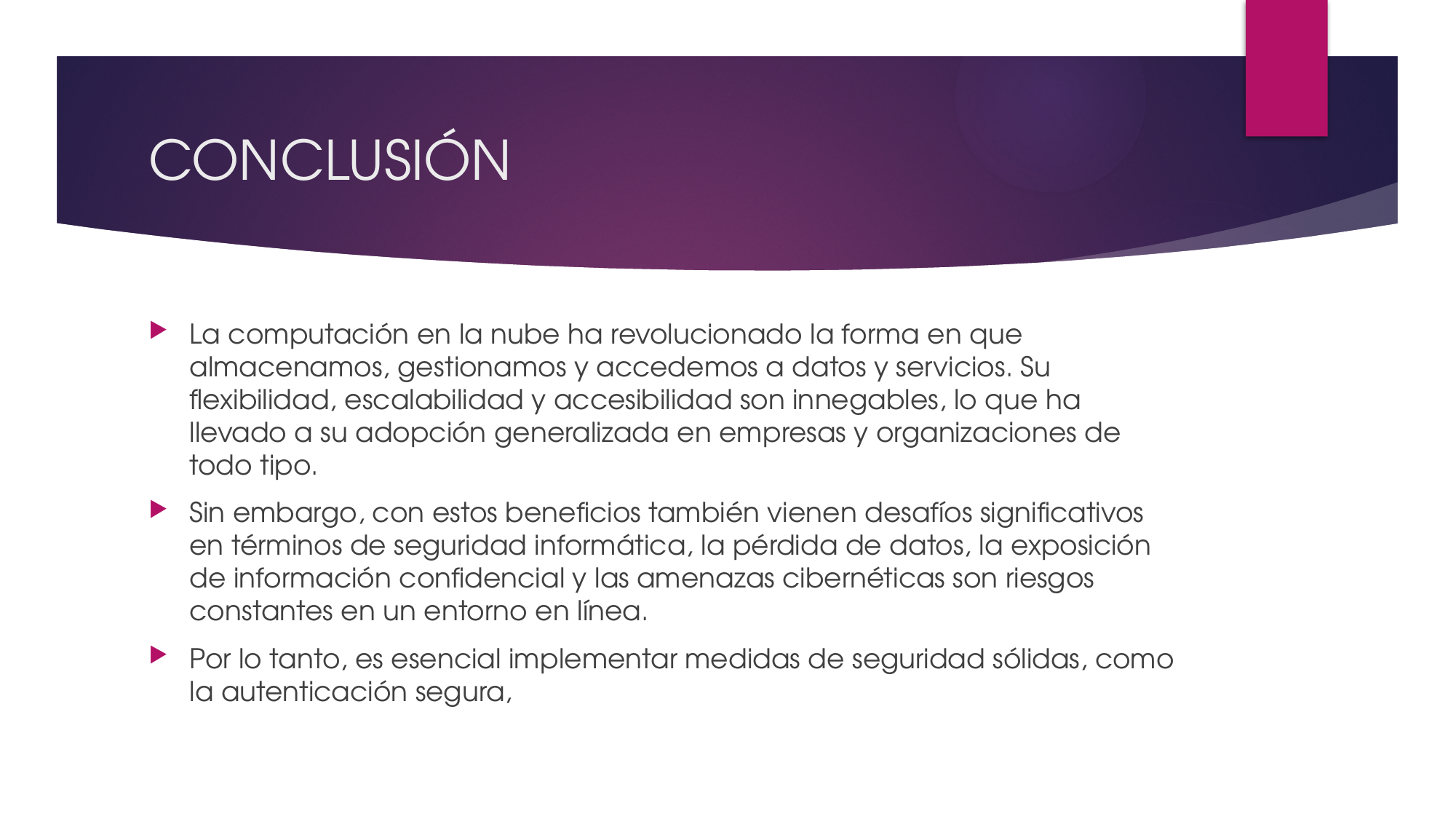

# CONCLUSIÓN
La computación en la nube ha revolucionado la forma en que almacenamos, gestionamos y accedemos a datos y servicios. Su flexibilidad, escalabilidad y accesibilidad son innegables, lo que ha llevado a su adopción generalizada en empresas y organizaciones de todo tipo.
Sin embargo, con estos beneficios también vienen desafíos significativos en términos de seguridad informática, la pérdida de datos, la exposición de información confidencial y las amenazas cibernéticas son riesgos constantes en un entorno en línea.
Por lo tanto, es esencial implementar medidas de seguridad sólidas, como la autenticación segura,